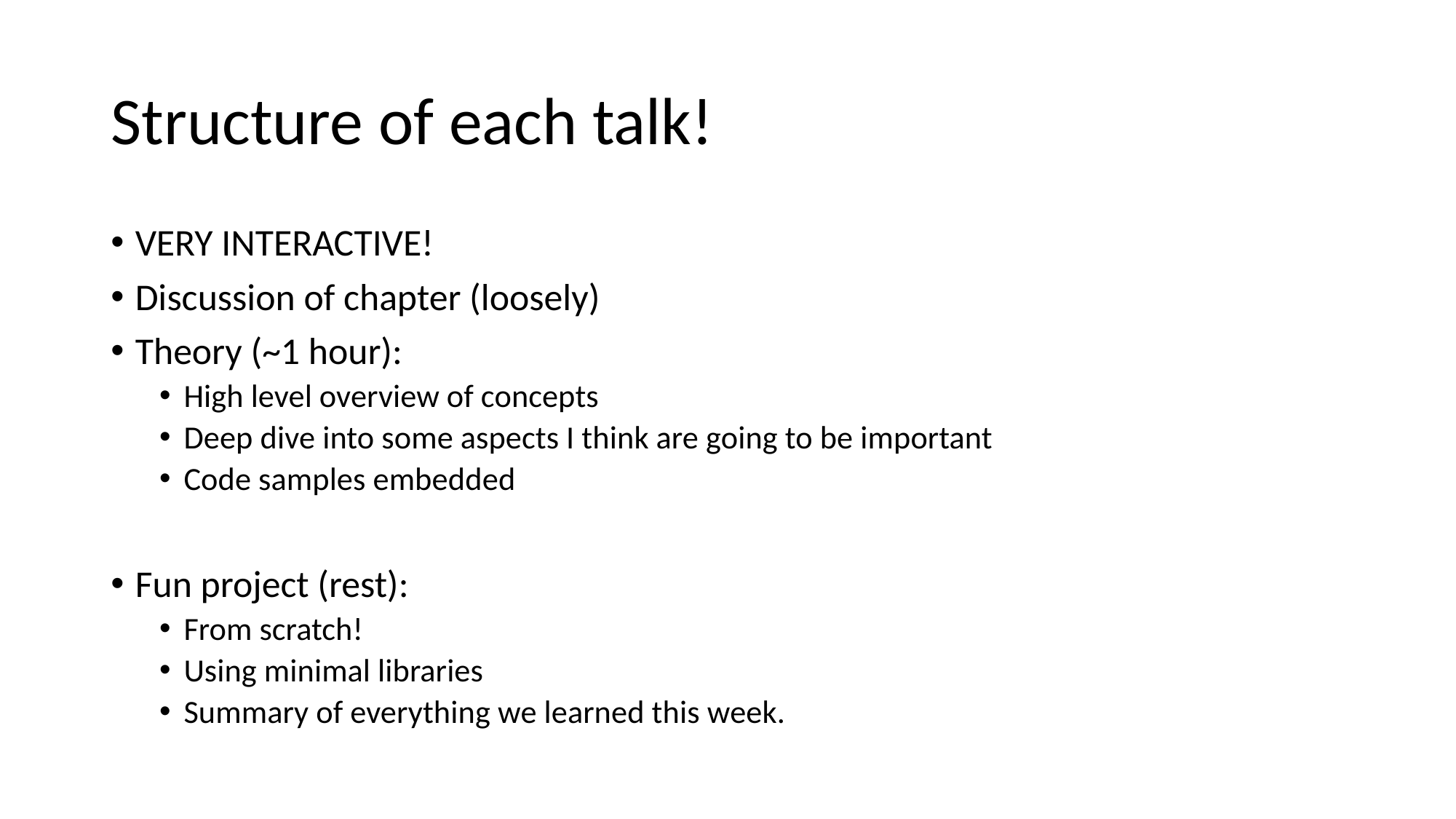

# Structure of each talk!
VERY INTERACTIVE!
Discussion of chapter (loosely)
Theory (~1 hour):
High level overview of concepts
Deep dive into some aspects I think are going to be important
Code samples embedded

Fun project (rest):
From scratch!
Using minimal libraries
Summary of everything we learned this week.